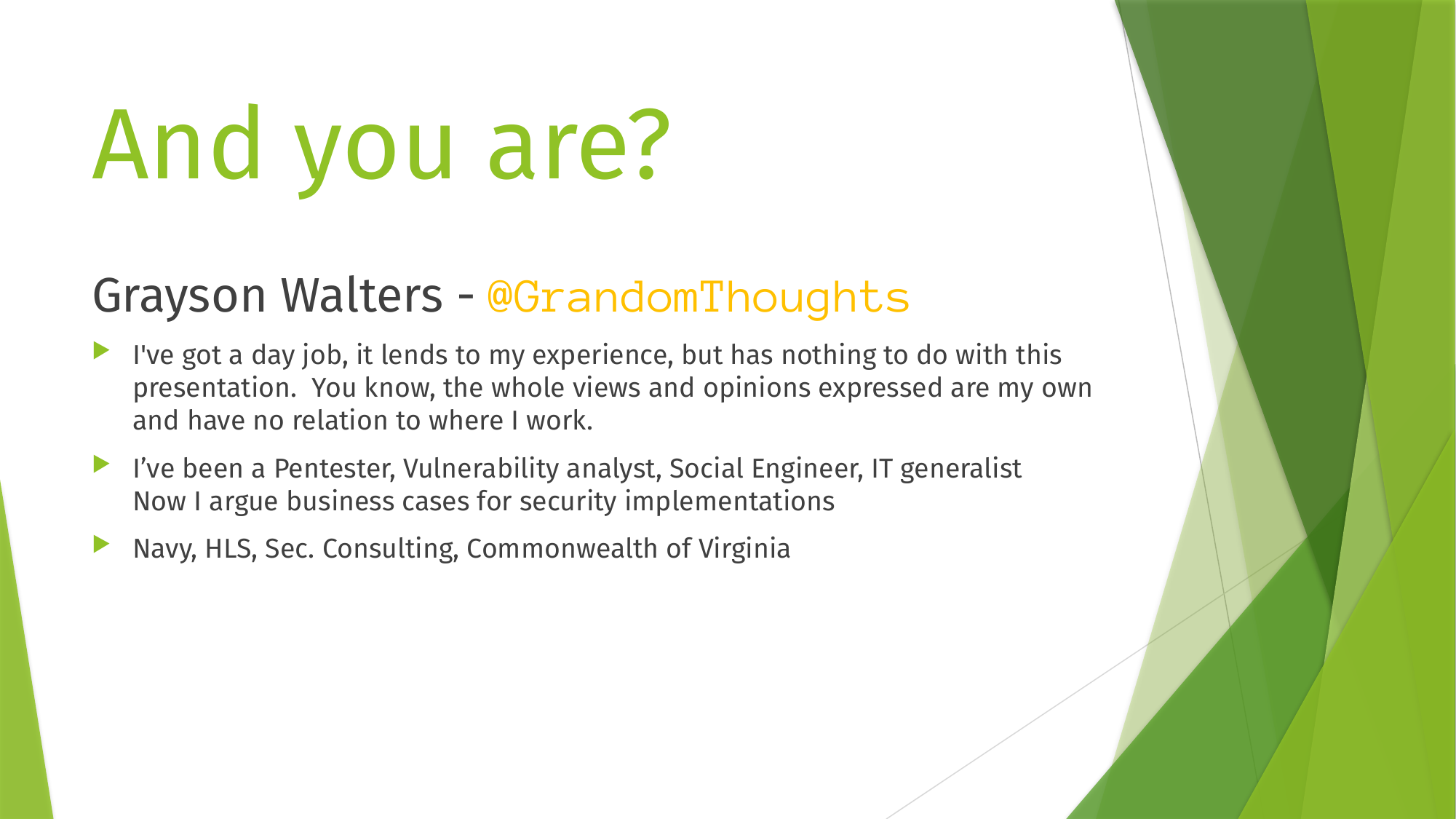

# And you are?
Grayson Walters - @GrandomThoughts
I've got a day job, it lends to my experience, but has nothing to do with this presentation.  You know, the whole views and opinions expressed are my own and have no relation to where I work.
I’ve been a Pentester, Vulnerability analyst, Social Engineer, IT generalist
Now I argue business cases for security implementations
Navy, HLS, Sec. Consulting, Commonwealth of Virginia